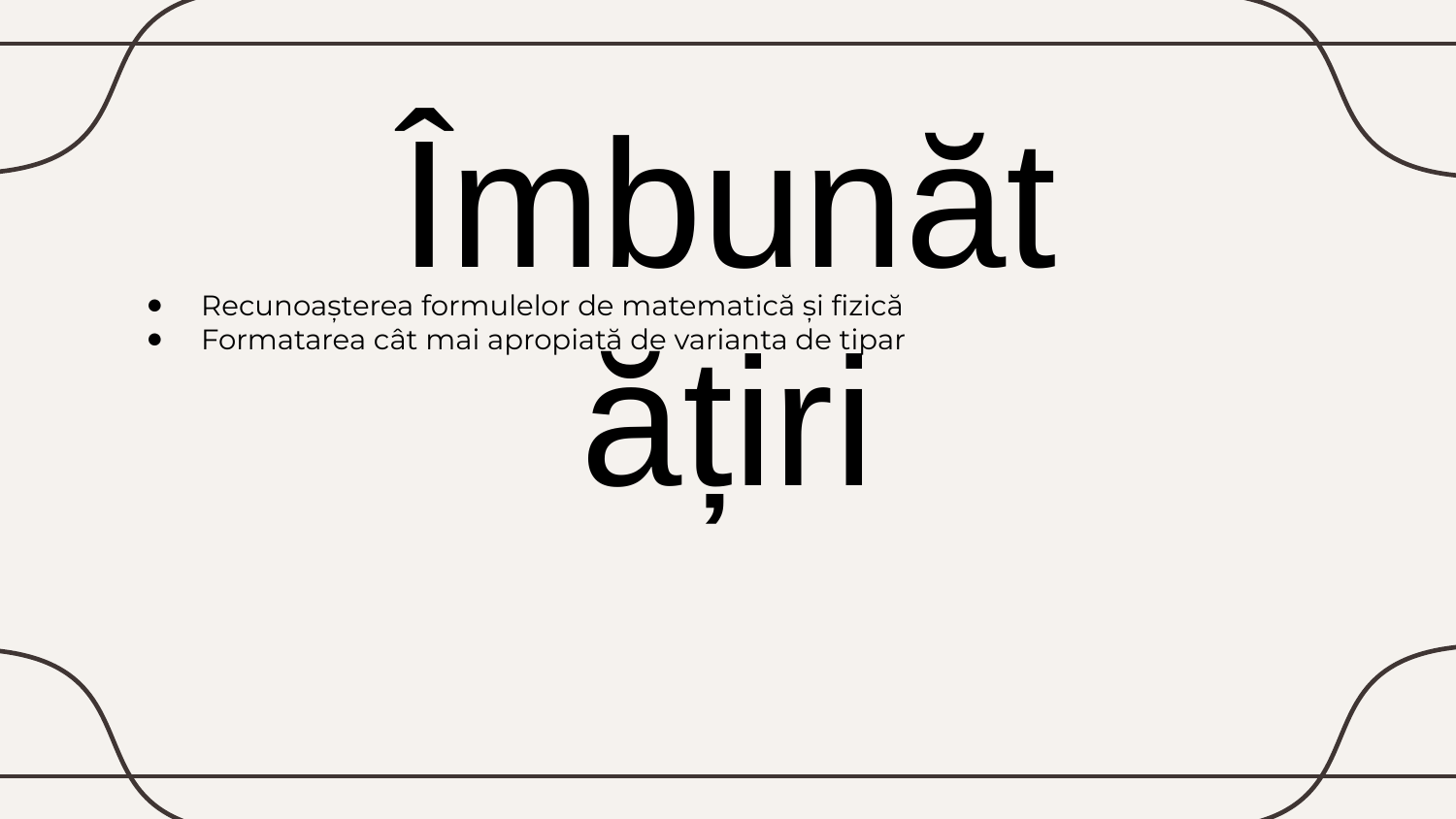

Îmbunătățiri
Recunoașterea formulelor de matematică și fizică
Formatarea cât mai apropiată de varianta de tipar